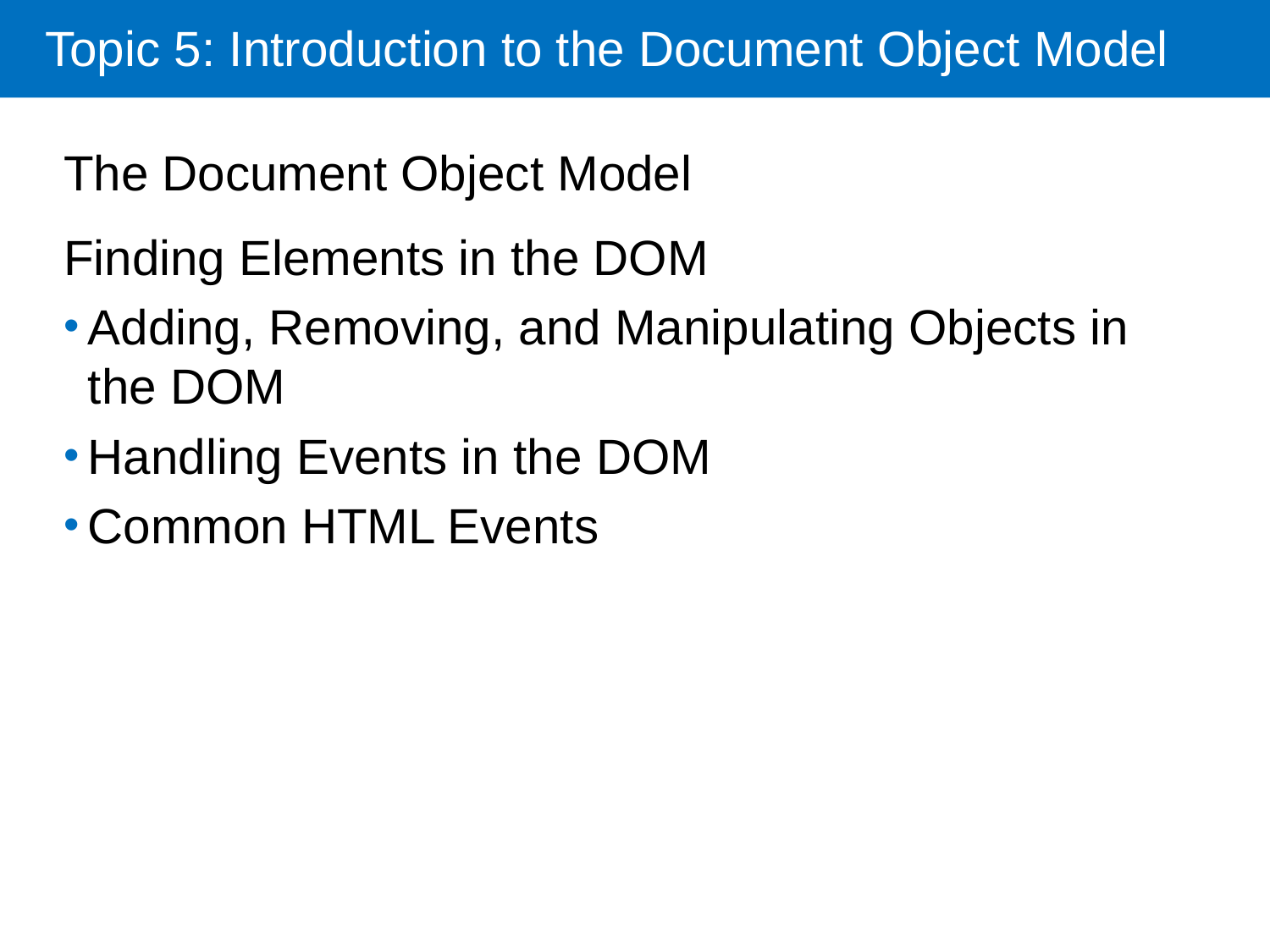

# Topic 5: Introduction to the Document Object Model
The Document Object Model
Finding Elements in the DOM
Adding, Removing, and Manipulating Objects in the DOM
Handling Events in the DOM
Common HTML Events